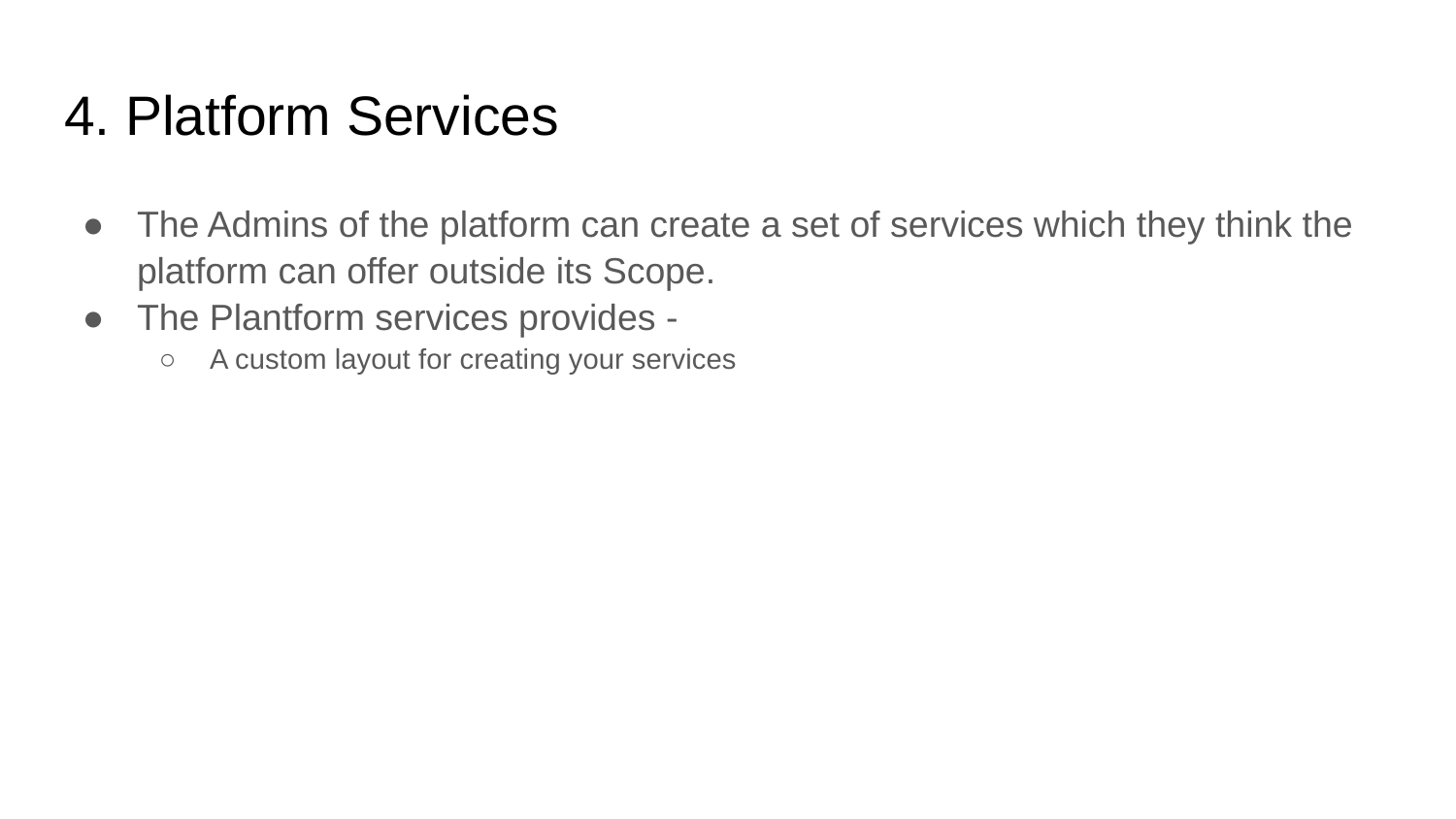

# 4. Platform Services
The Admins of the platform can create a set of services which they think the platform can offer outside its Scope.
The Plantform services provides -
A custom layout for creating your services